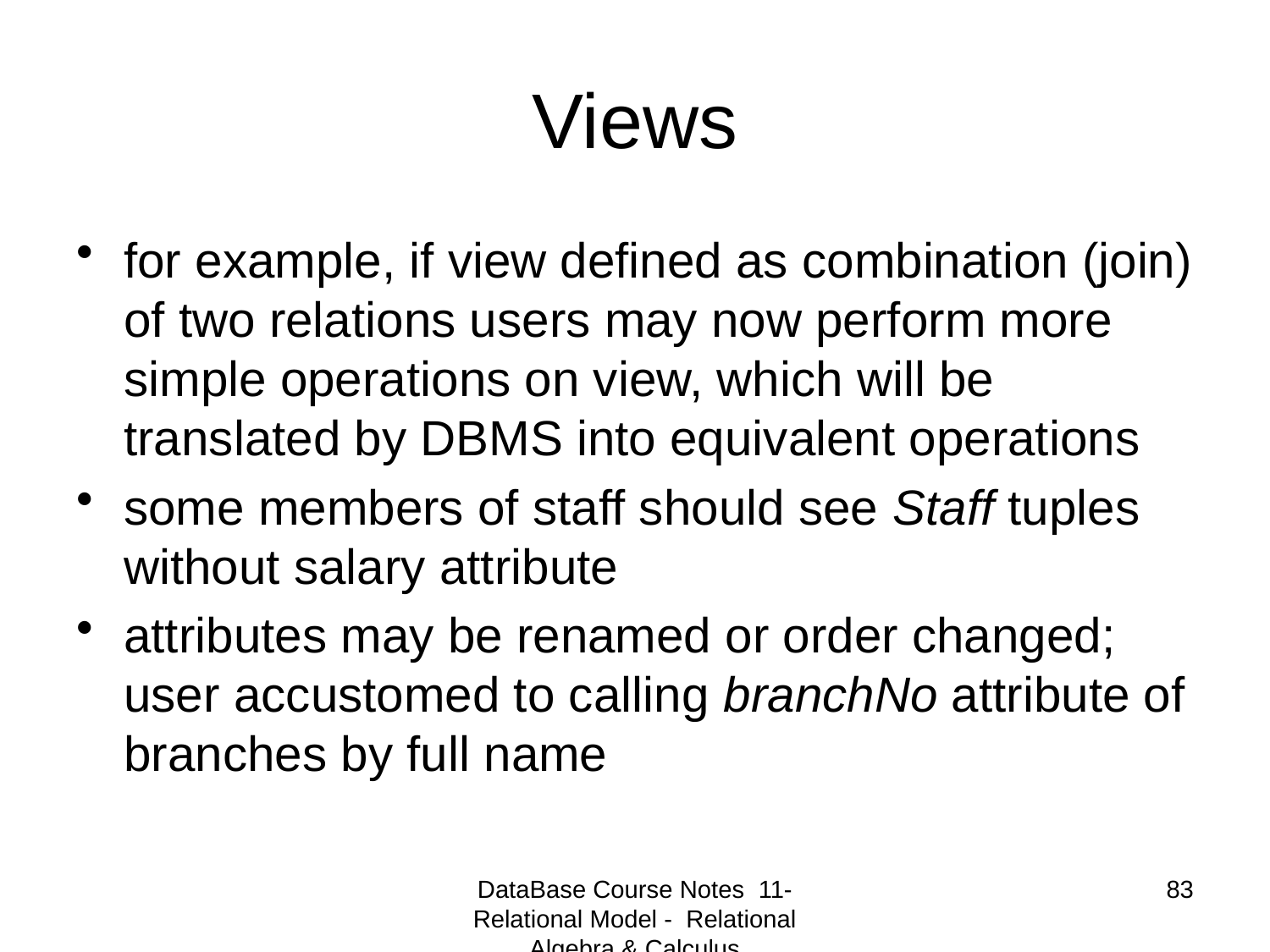

# Views
for example, if view defined as combination (join) of two relations users may now perform more simple operations on view, which will be translated by DBMS into equivalent operations
some members of staff should see Staff tuples without salary attribute
attributes may be renamed or order changed;  user accustomed to calling branchNo attribute of branches by full name
DataBase Course Notes  11- Relational Model -  Relational Algebra & Calculus
83